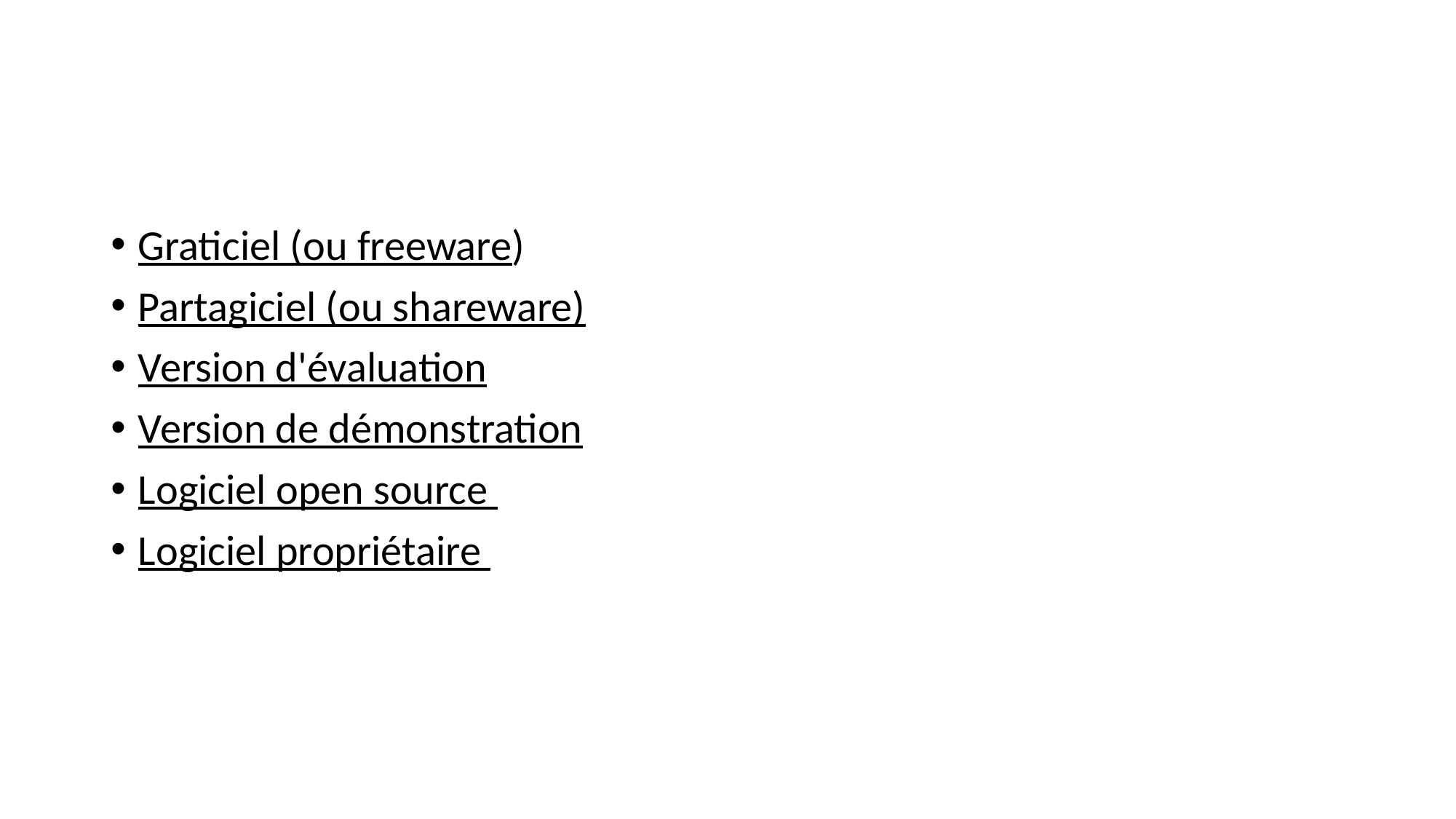

Graticiel (ou freeware)
Partagiciel (ou shareware)
Version d'évaluation
Version de démonstration
Logiciel open source
Logiciel propriétaire